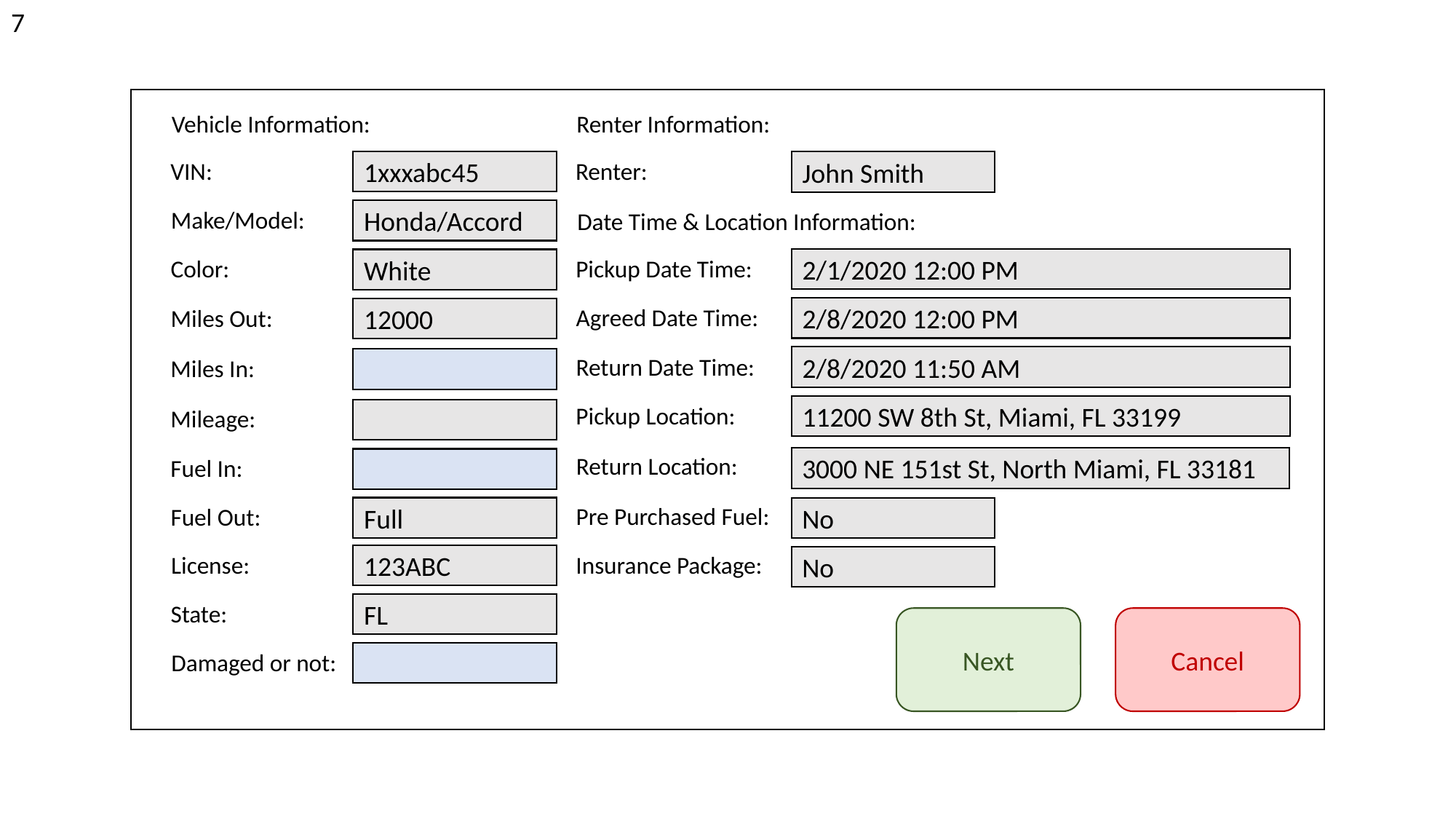

7

Vehicle Information:
Renter Information:
VIN:
Renter:
1xxxabc45
John Smith
Make/Model:
Honda/Accord
Date Time & Location Information:
Pickup Date Time:
Color:
2/1/2020 12:00 PM
White
Agreed Date Time:
Miles Out:
2/8/2020 12:00 PM
12000
Return Date Time:
2/8/2020 11:50 AM
Miles In:

Pickup Location:
11200 SW 8th St, Miami, FL 33199
Mileage:

Return Location:
Fuel In:
3000 NE 151st St, North Miami, FL 33181

Pre Purchased Fuel:
Fuel Out:
Full
No
License:
Insurance Package:
123ABC
No
State:
FL
Next
Cancel
Damaged or not: